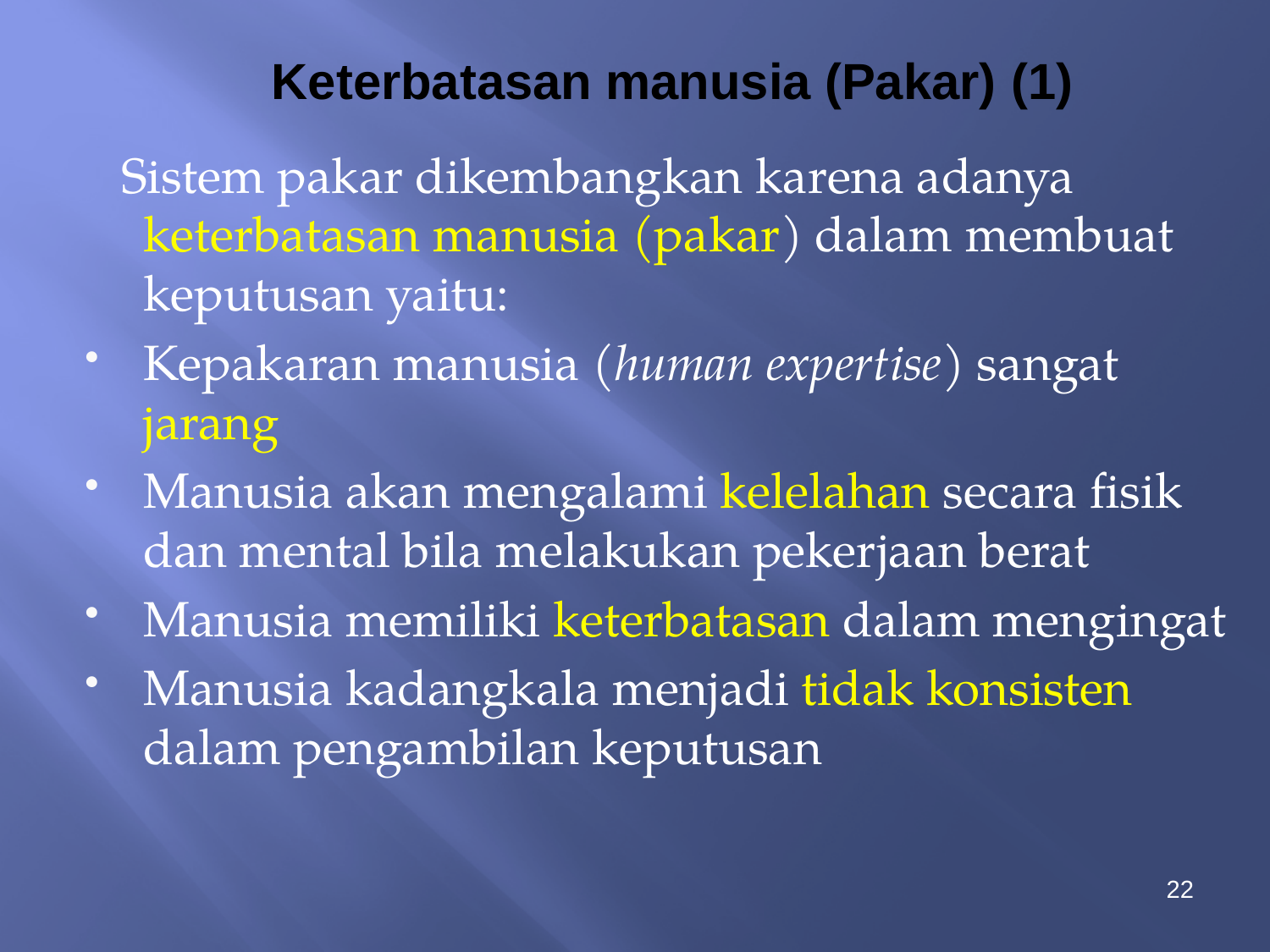

Keterbatasan manusia (Pakar) (1)
     Sistem pakar dikembangkan karena adanya keterbatasan manusia (pakar) dalam membuat keputusan yaitu:
Kepakaran manusia (human expertise) sangat jarang
Manusia akan mengalami kelelahan secara fisik dan mental bila melakukan pekerjaan berat
Manusia memiliki keterbatasan dalam mengingat
Manusia kadangkala menjadi tidak konsisten dalam pengambilan keputusan
22